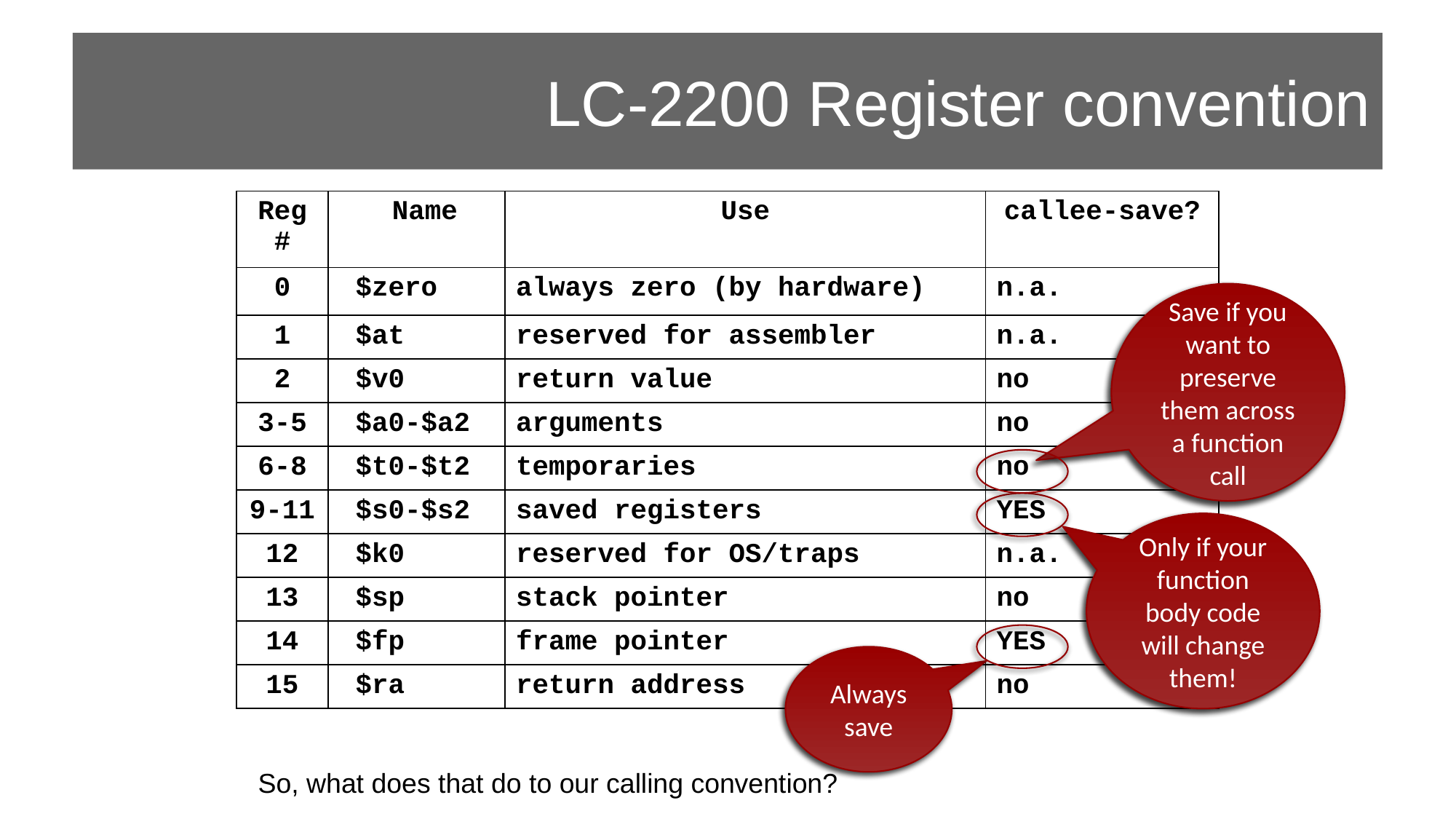

# LC-2200 Register convention
| Reg # | Name | Use | callee-save? |
| --- | --- | --- | --- |
| 0 | $zero | always zero (by hardware) | n.a. |
| 1 | $at | reserved for assembler | n.a. |
| 2 | $v0 | return value | no |
| 3-5 | $a0-$a2 | arguments | no |
| 6-8 | $t0-$t2 | temporaries | no |
| 9-11 | $s0-$s2 | saved registers | YES |
| 12 | $k0 | reserved for OS/traps | n.a. |
| 13 | $sp | stack pointer | no |
| 14 | $fp | frame pointer | YES |
| 15 | $ra | return address | no |
Save if you want to preserve them across a function call

Only if your function body code will change them!

Always save
So, what does that do to our calling convention?